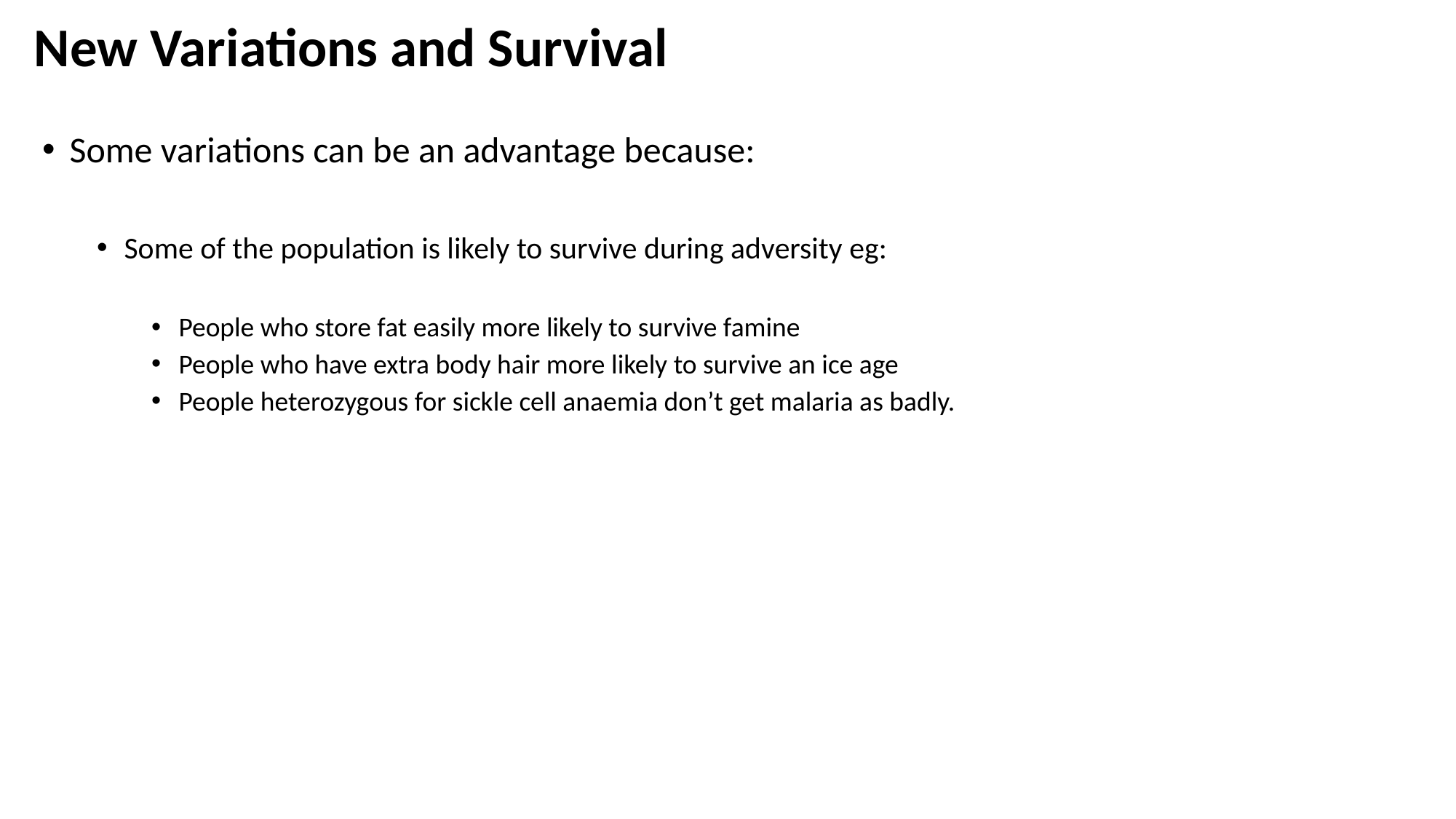

# New Variations and Survival
Some variations can be an advantage because:

Some of the population is likely to survive during adversity eg:

People who store fat easily more likely to survive famine
People who have extra body hair more likely to survive an ice age
People heterozygous for sickle cell anaemia don’t get malaria as badly.